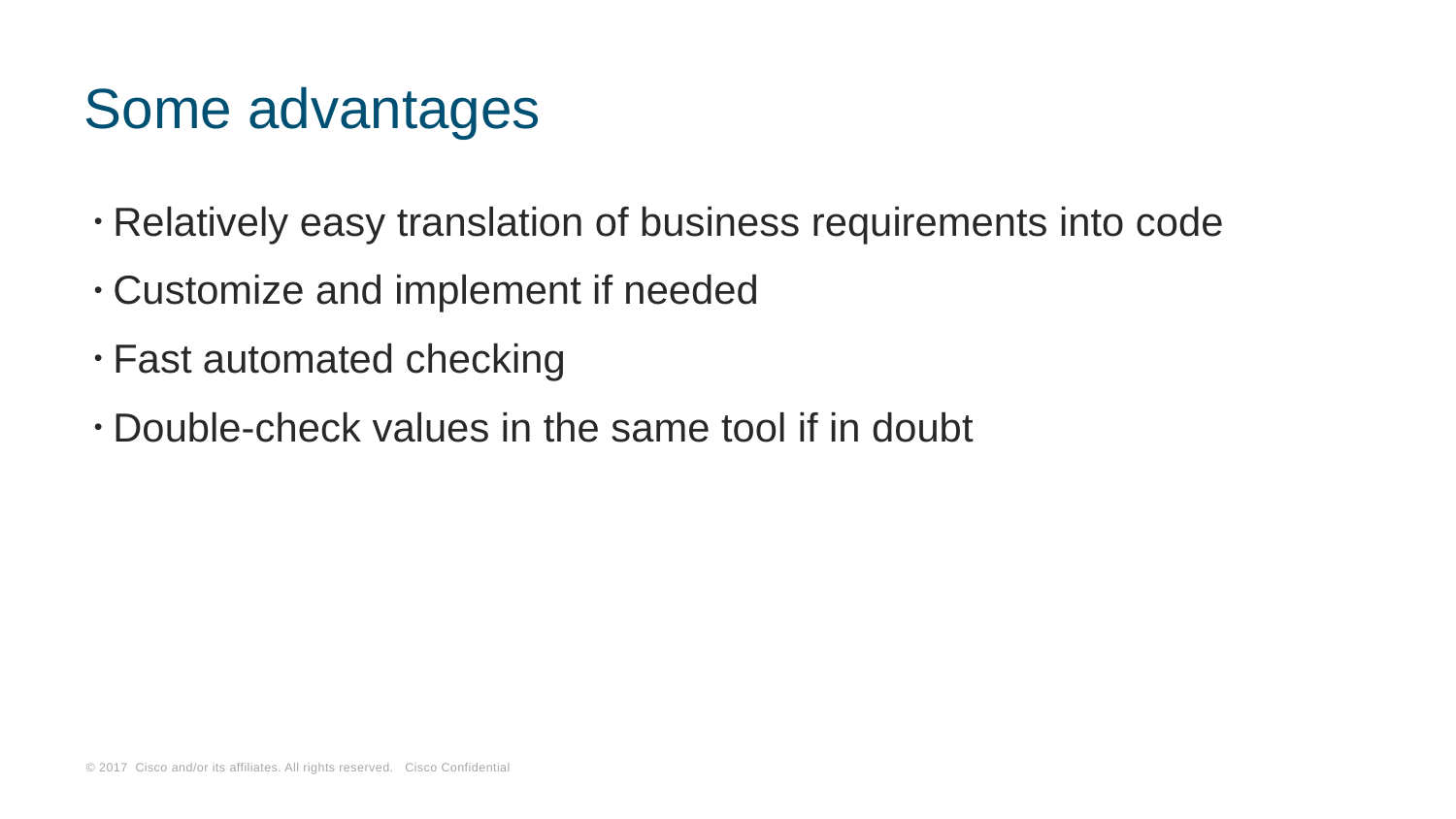

# Some advantages
Relatively easy translation of business requirements into code
Customize and implement if needed
Fast automated checking
Double-check values in the same tool if in doubt